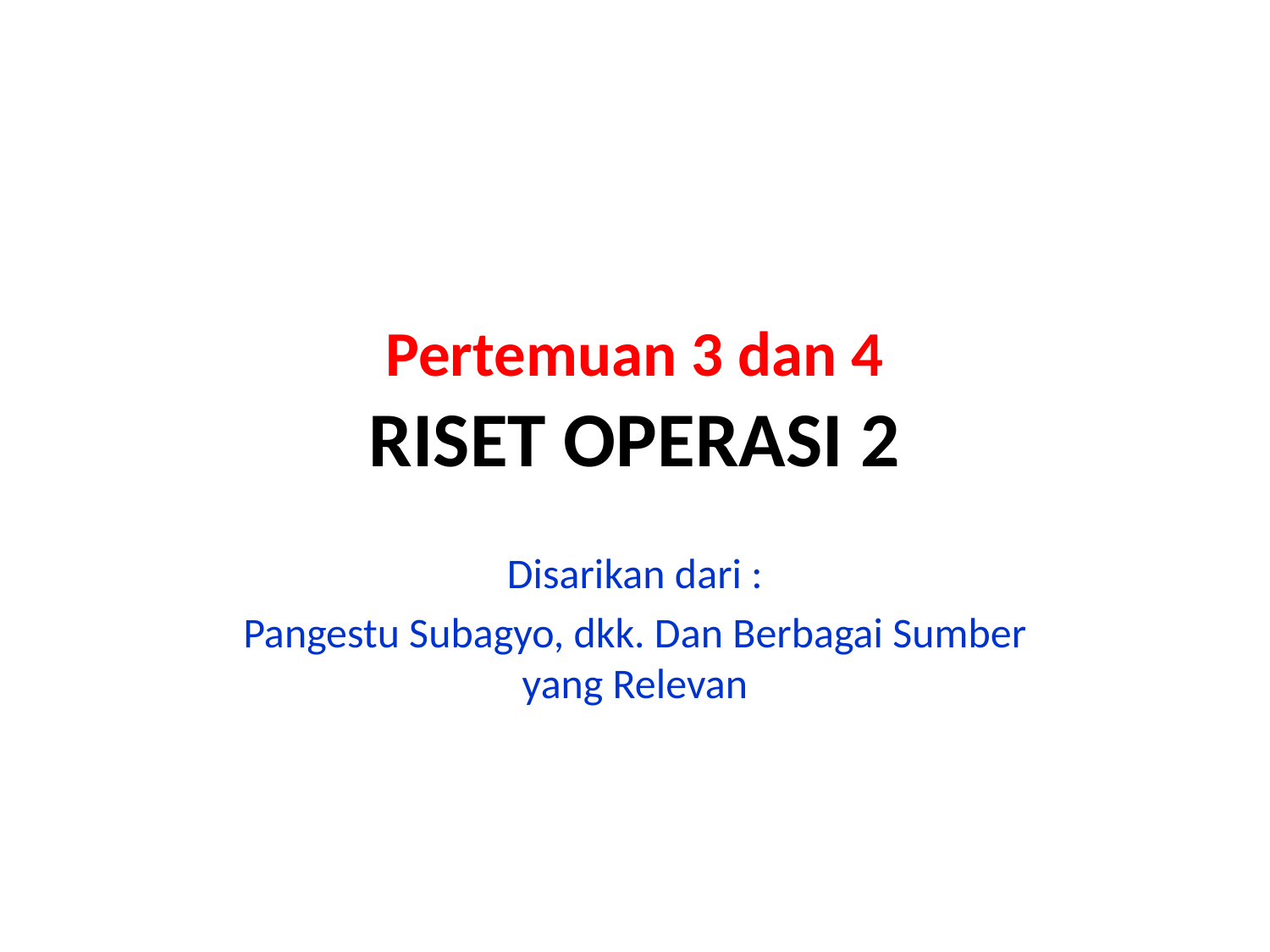

# Pertemuan 3 dan 4 RISET OPERASI 2
Disarikan dari :
Pangestu Subagyo, dkk. Dan Berbagai Sumber yang Relevan